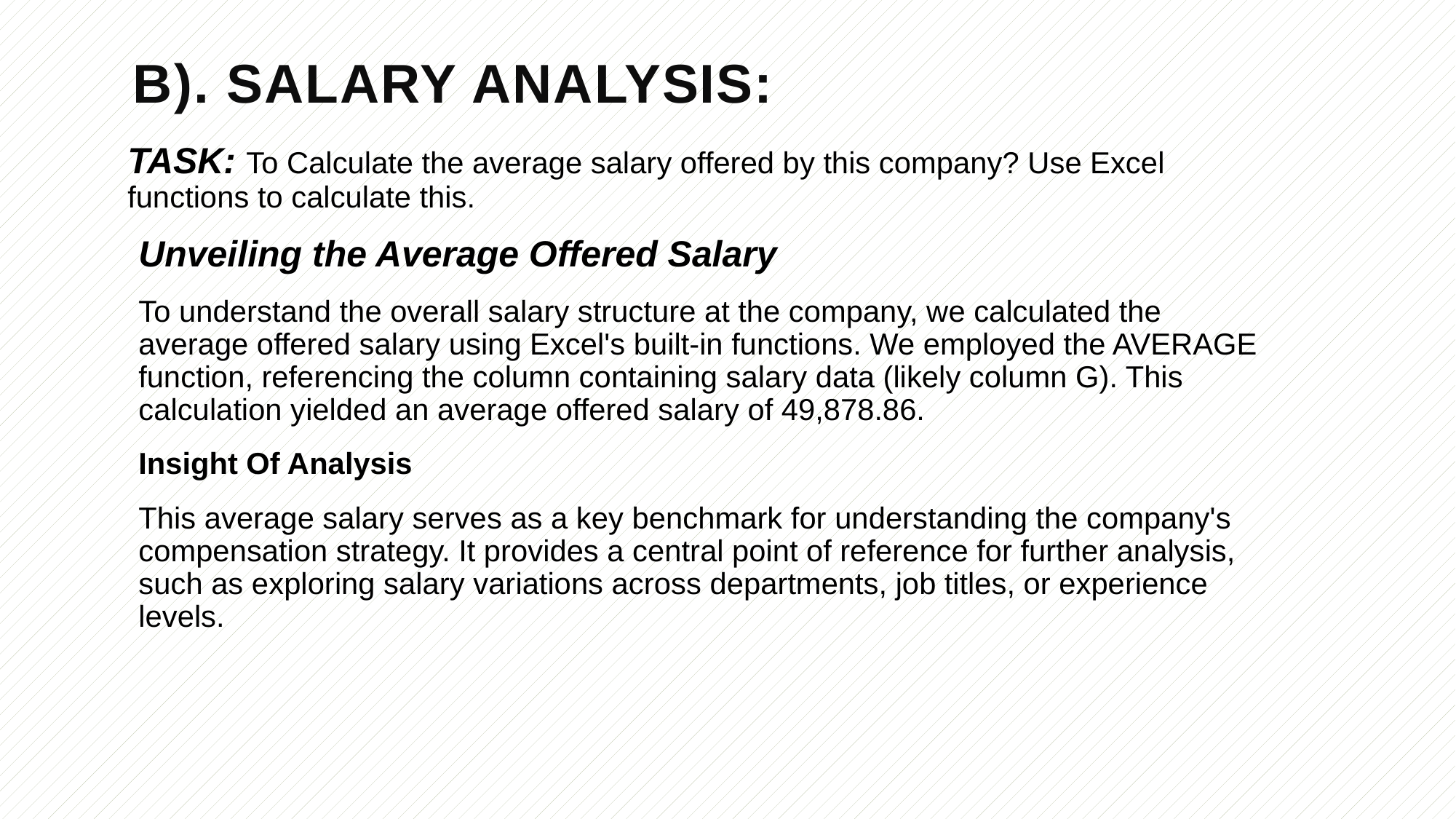

# B). Salary Analysis:
TASK: To Calculate the average salary offered by this company? Use Excel functions to calculate this.
Unveiling the Average Offered Salary
To understand the overall salary structure at the company, we calculated the average offered salary using Excel's built-in functions. We employed the AVERAGE function, referencing the column containing salary data (likely column G). This calculation yielded an average offered salary of 49,878.86.
Insight Of Analysis
This average salary serves as a key benchmark for understanding the company's compensation strategy. It provides a central point of reference for further analysis, such as exploring salary variations across departments, job titles, or experience levels.